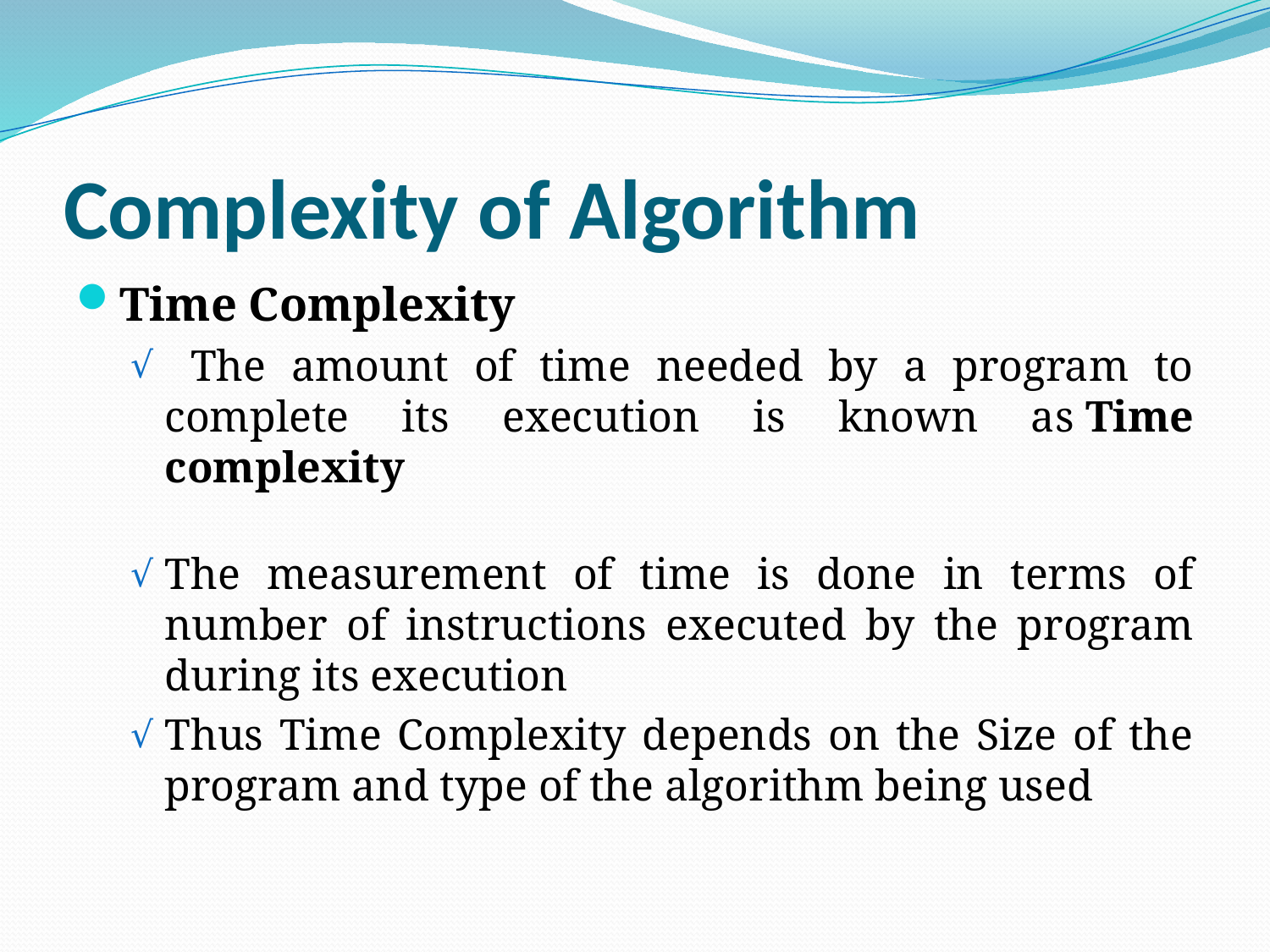

# Complexity of Algorithm
Time Complexity
 The amount of time needed by a program to complete its execution is known as Time complexity

The measurement of time is done in terms of number of instructions executed by the program during its execution
Thus Time Complexity depends on the Size of the program and type of the algorithm being used